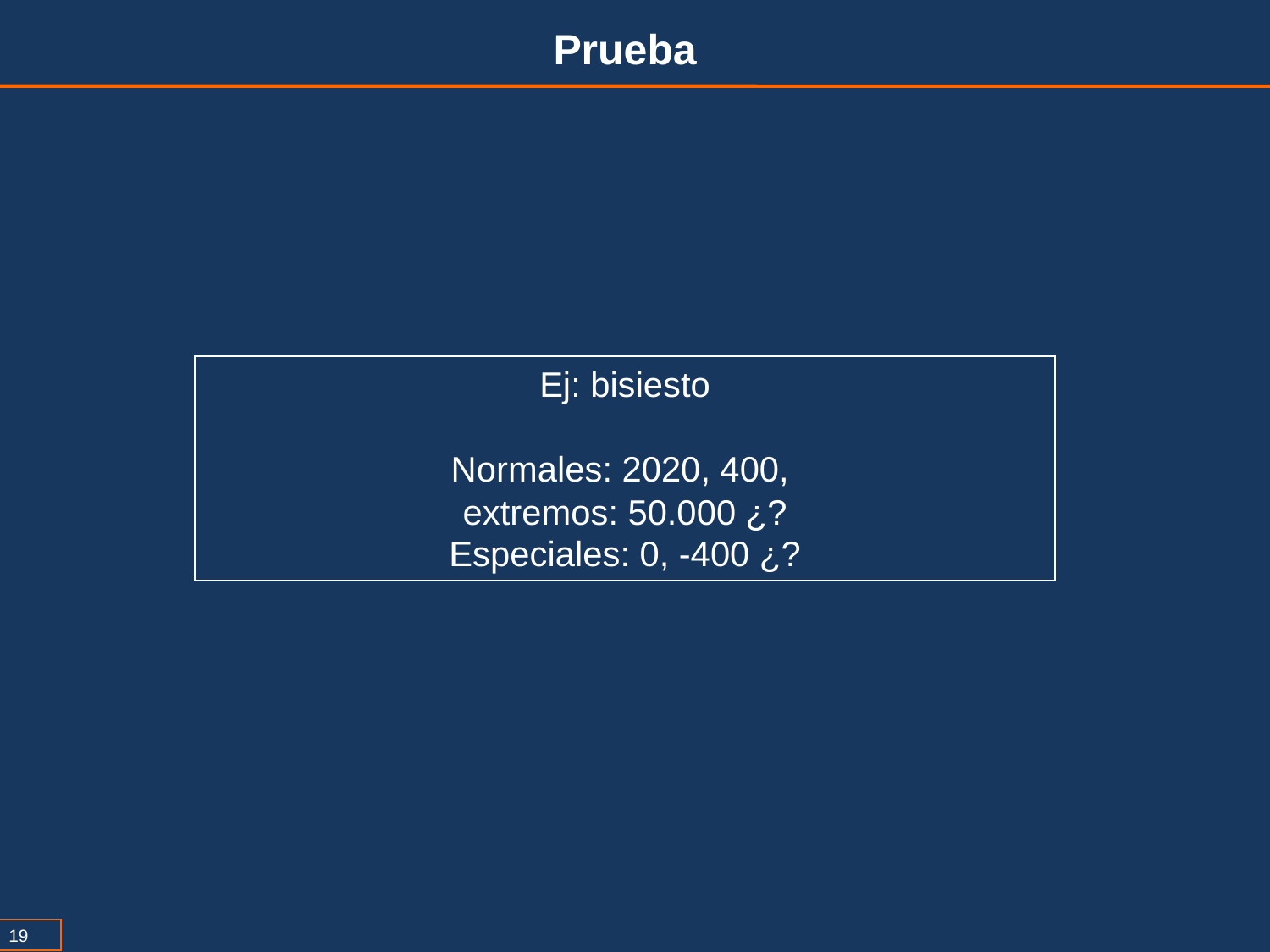

Prueba
Ej: bisiesto

Normales: 2020, 400,
extremos: 50.000 ¿?
Especiales: 0, -400 ¿?